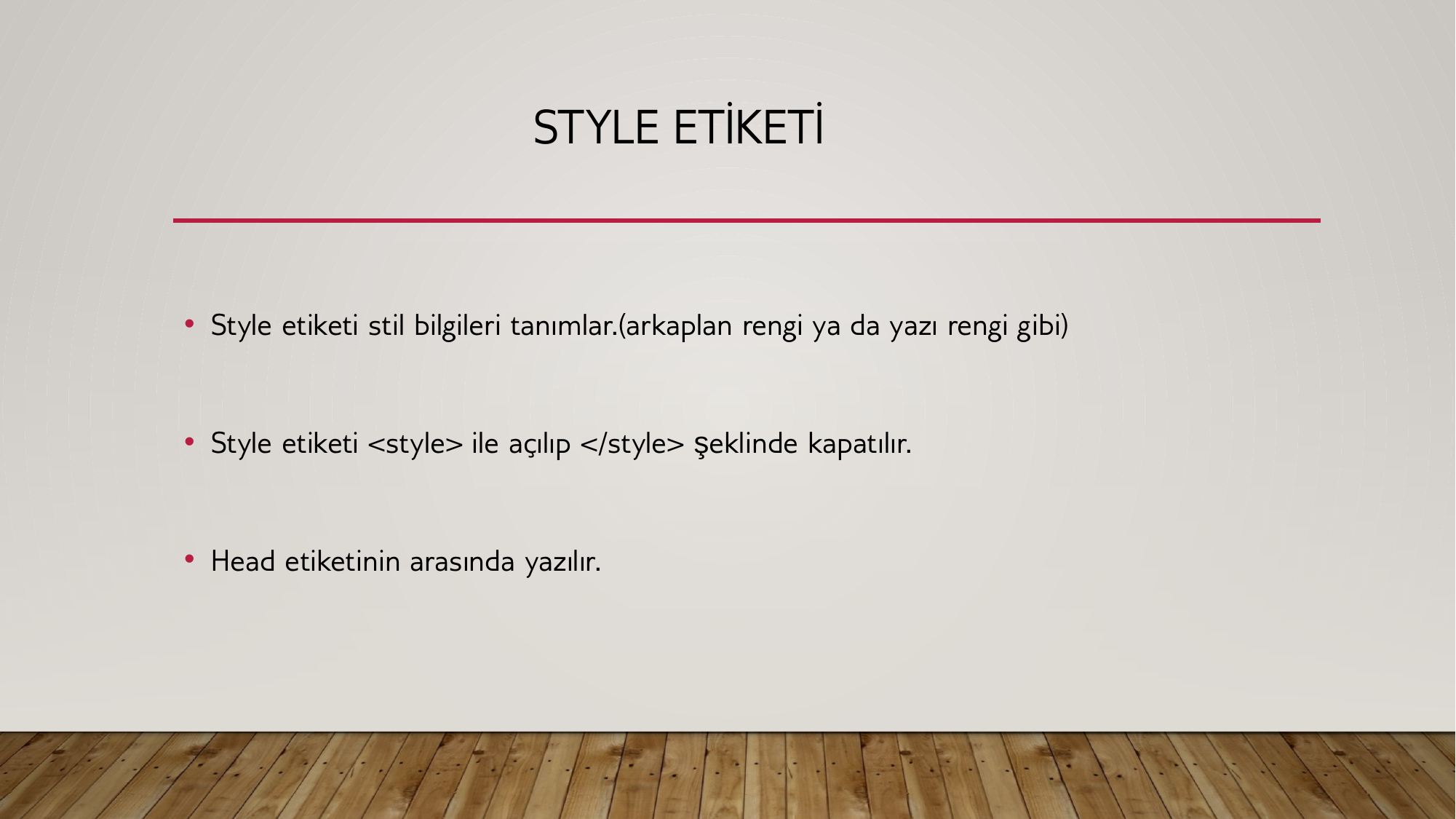

# STYLE ETİKETİ

Style etiketi stil bilgileri tanımlar.(arkaplan rengi ya da yazı rengi gibi)

Style etiketi <style> ile açılıp </style> şeklinde kapatılır.

Head etiketinin arasında yazılır.